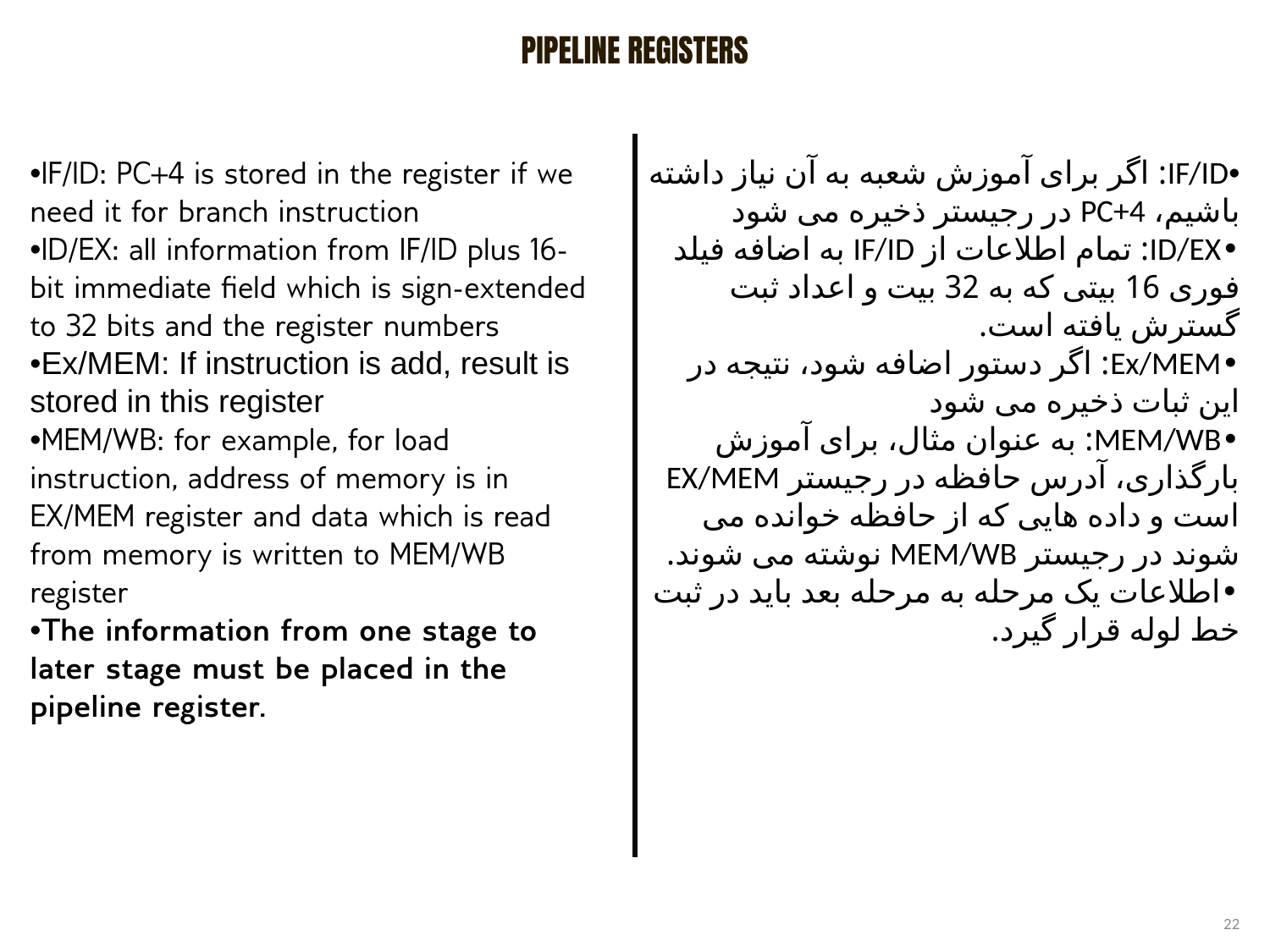

PIPELINE REGISTERS
•IF/ID: PC+4 is stored in the register if we need it for branch instruction
•ID/EX: all information from IF/ID plus 16-bit immediate field which is sign-extended to 32 bits and the register numbers
•Ex/MEM: If instruction is add, result is stored in this register
•MEM/WB: for example, for load instruction, address of memory is in EX/MEM register and data which is read from memory is written to MEM/WB register
•The information from one stage to later stage must be placed in the pipeline register.
•IF/ID: اگر برای آموزش شعبه به آن نیاز داشته باشیم، PC+4 در رجیستر ذخیره می شود
•ID/EX: تمام اطلاعات از IF/ID به اضافه فیلد فوری 16 بیتی که به 32 بیت و اعداد ثبت گسترش یافته است.
•Ex/MEM: اگر دستور اضافه شود، نتیجه در این ثبات ذخیره می شود
•MEM/WB: به عنوان مثال، برای آموزش بارگذاری، آدرس حافظه در رجیستر EX/MEM است و داده هایی که از حافظه خوانده می شوند در رجیستر MEM/WB نوشته می شوند.
•اطلاعات یک مرحله به مرحله بعد باید در ثبت خط لوله قرار گیرد.